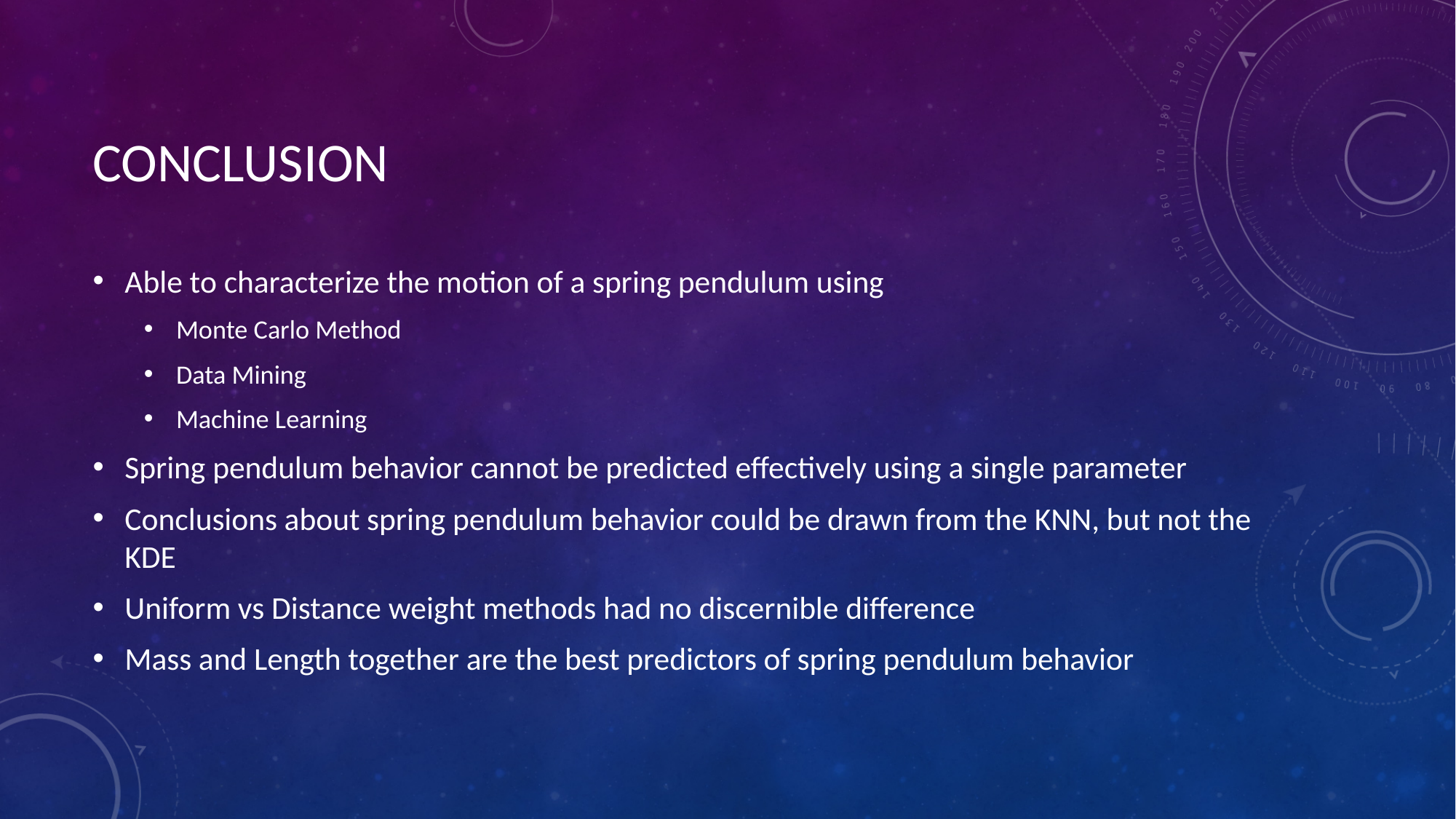

# Conclusion
Able to characterize the motion of a spring pendulum using
Monte Carlo Method
Data Mining
Machine Learning
Spring pendulum behavior cannot be predicted effectively using a single parameter
Conclusions about spring pendulum behavior could be drawn from the KNN, but not the KDE
Uniform vs Distance weight methods had no discernible difference
Mass and Length together are the best predictors of spring pendulum behavior